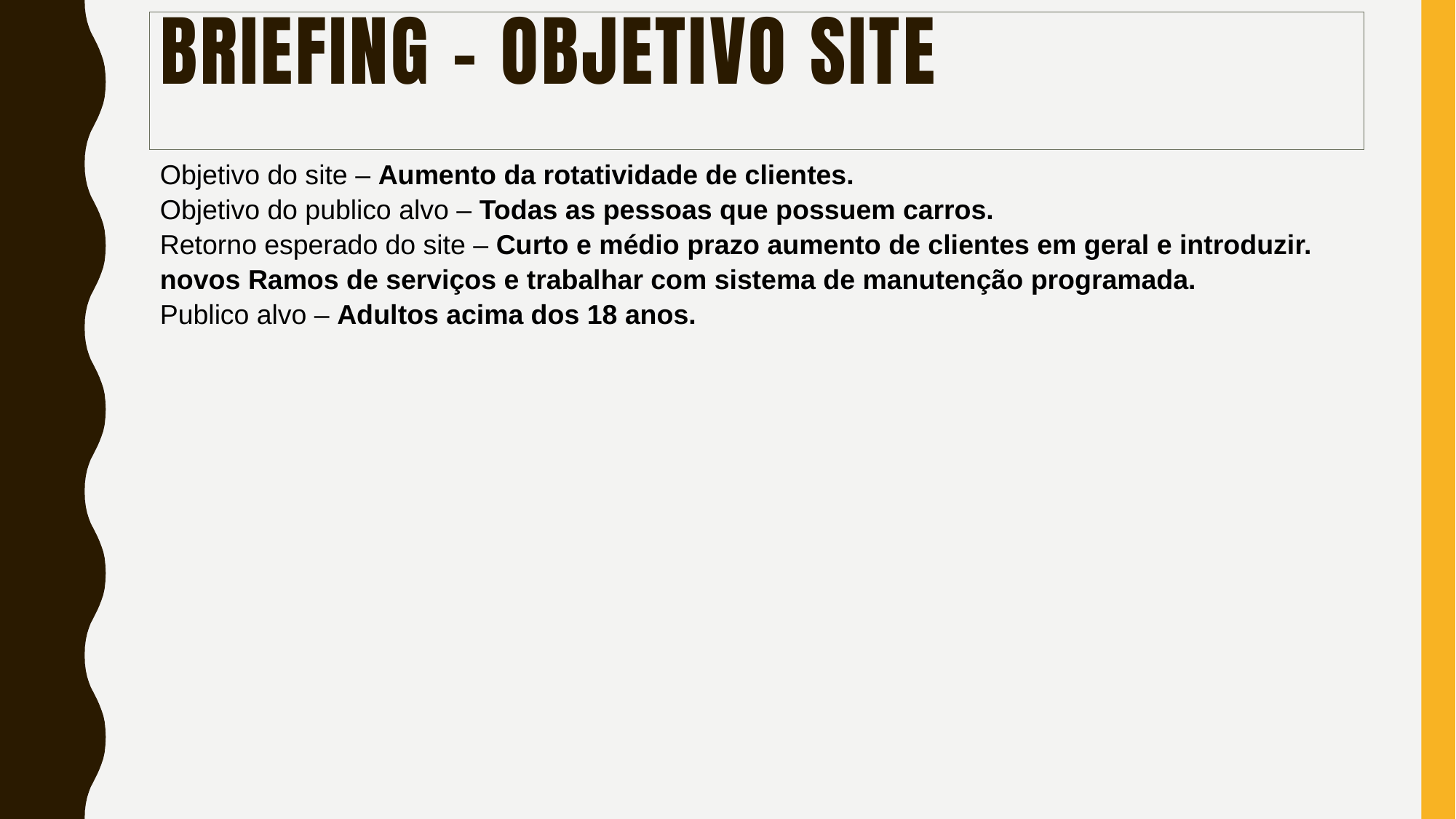

# BRIEFING – objetivo site
Objetivo do site – Aumento da rotatividade de clientes.
Objetivo do publico alvo – Todas as pessoas que possuem carros.
Retorno esperado do site – Curto e médio prazo aumento de clientes em geral e introduzir. novos Ramos de serviços e trabalhar com sistema de manutenção programada.
Publico alvo – Adultos acima dos 18 anos.